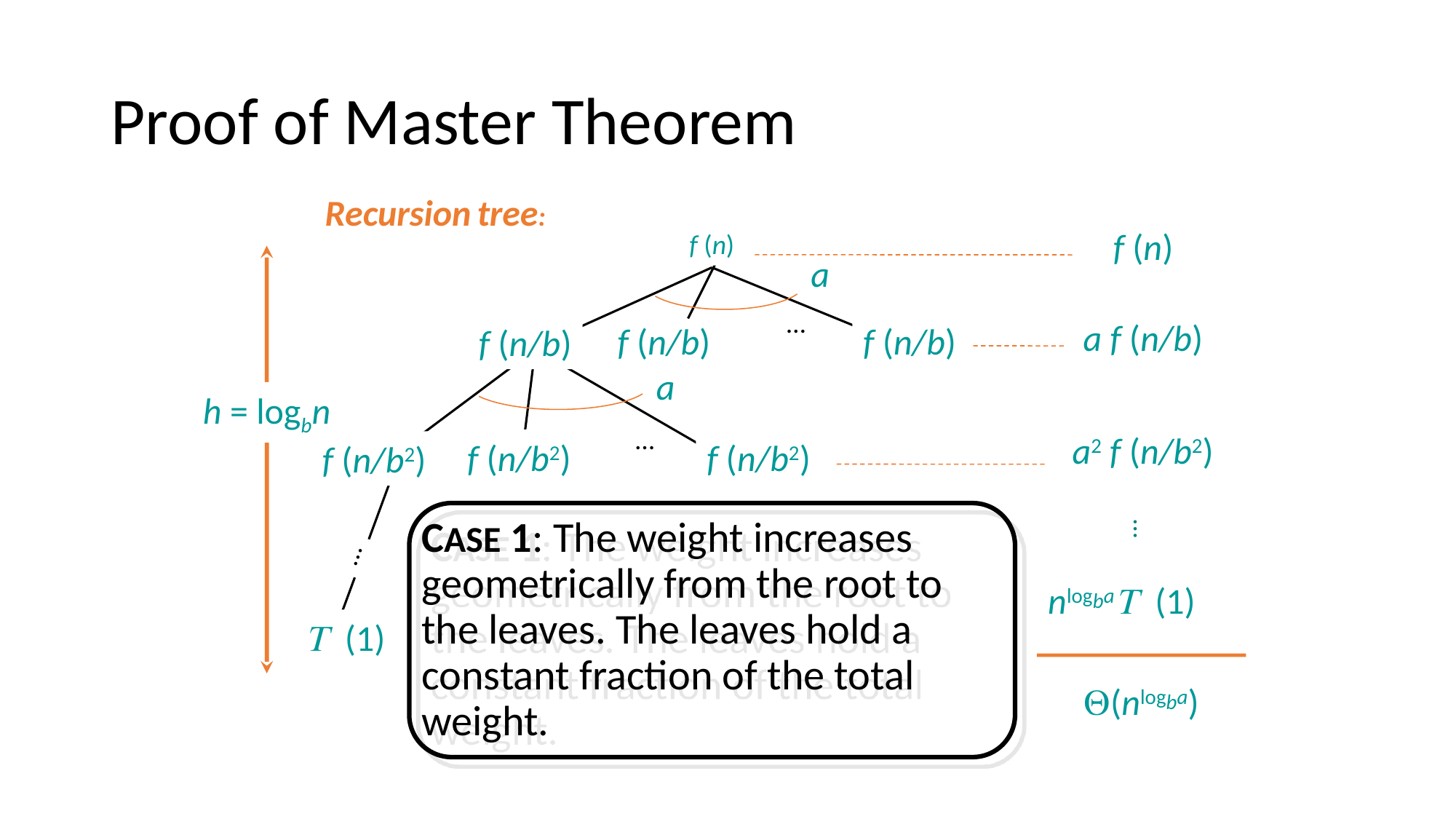

# Proof of Master Theorem
Recursion tree:
f (n)
f (n)

h = logbn
a

…
a f (n/b)
f (n/b)
f (n/b)
f (n/b)

a

…
a2 f (n/b2)
f (n/b2)
f (n/b2)
f (n/b2)

CASE 1: The weight increases geometrically from the root to the leaves. The leaves hold a constant fraction of the total weight.
…
…
nlogbaΤ (1)
Τ (1)

Θ(nlogba)